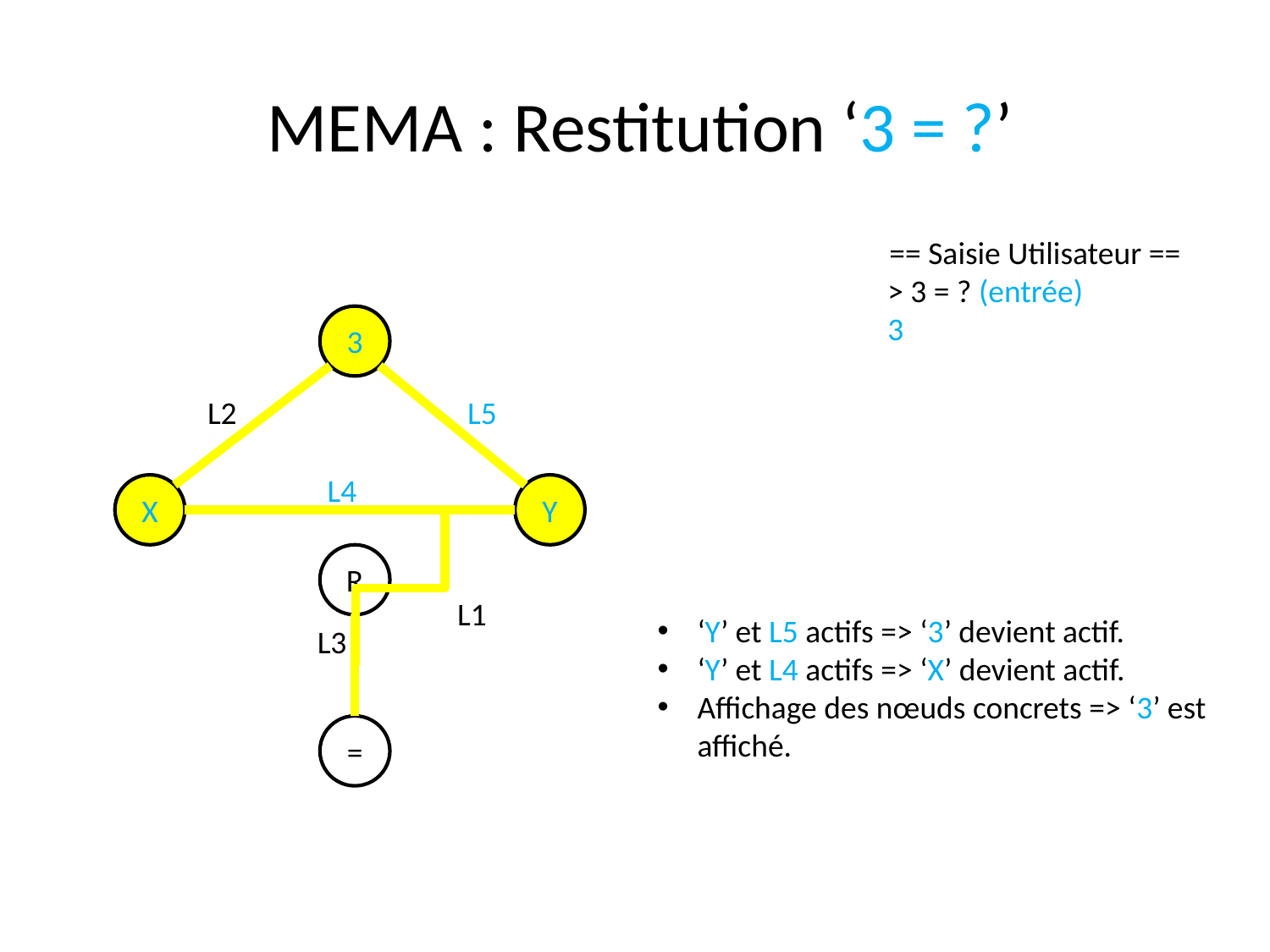

MEMA : Restitution ‘3 = ?’
== Saisie Utilisateur ==
> 3 = ? (entrée)
3
3
L2
L5
L4
X
Y
R
L1
‘Y’ et L5 actifs => ‘3’ devient actif.
‘Y’ et L4 actifs => ‘X’ devient actif.
Affichage des nœuds concrets => ‘3’ est affiché.

L3
=